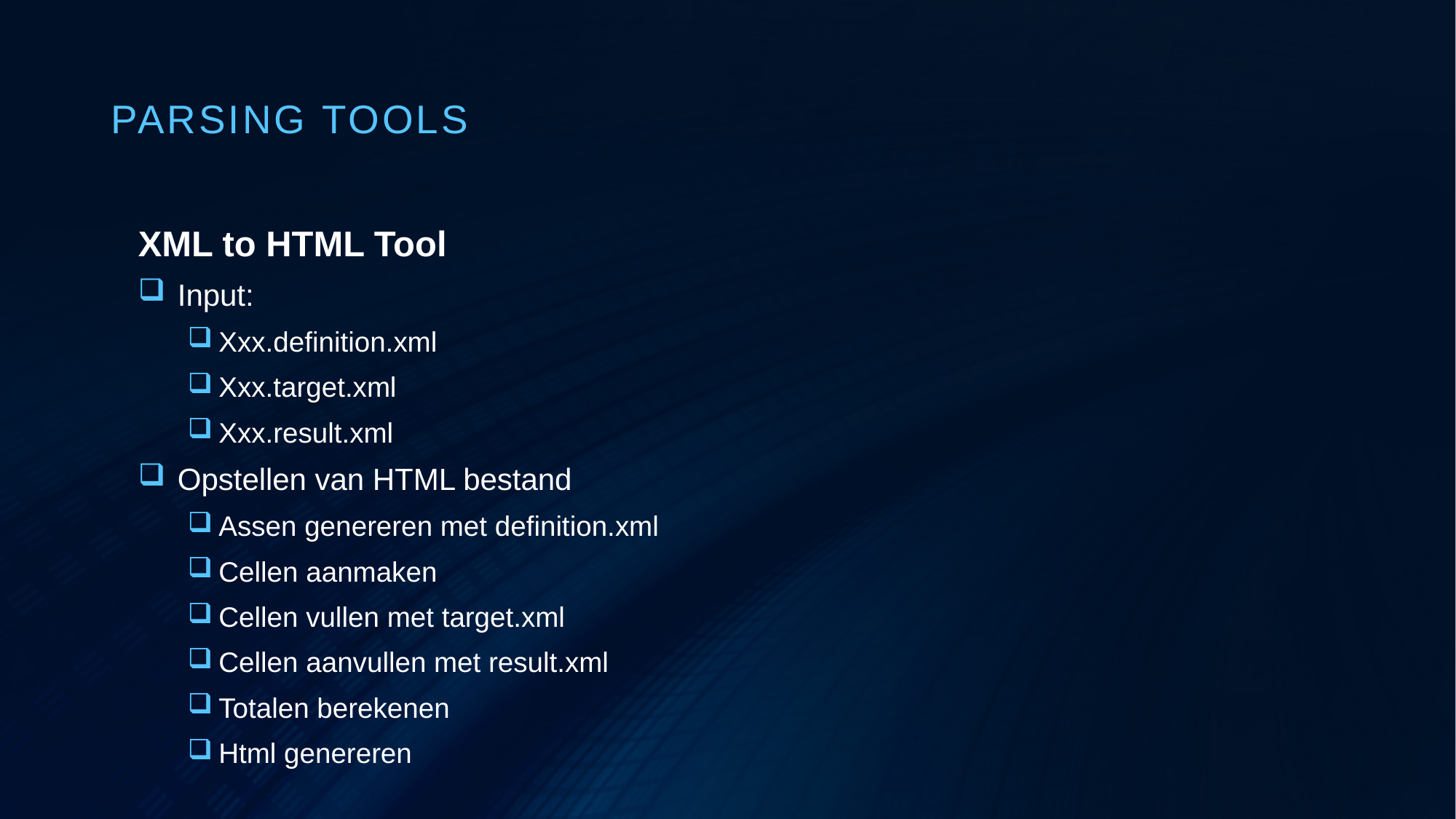

# Parsing Tools
XML to HTML Tool
 Input:
Xxx.definition.xml
Xxx.target.xml
Xxx.result.xml
 Opstellen van HTML bestand
Assen genereren met definition.xml
Cellen aanmaken
Cellen vullen met target.xml
Cellen aanvullen met result.xml
Totalen berekenen
Html genereren